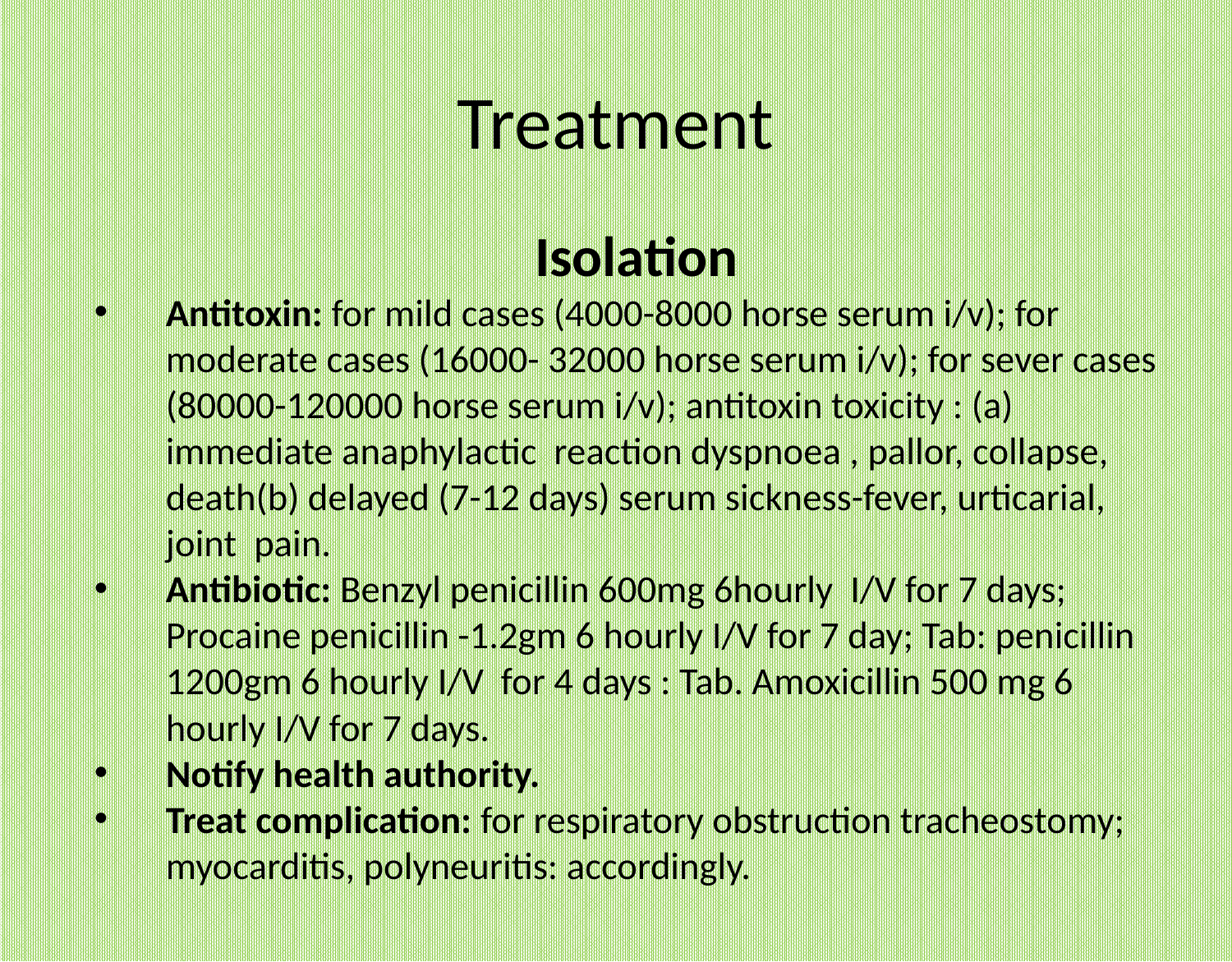

# Treatment
Isolation
Antitoxin: for mild cases (4000-8000 horse serum i/v); for moderate cases (16000- 32000 horse serum i/v); for sever cases (80000-120000 horse serum i/v); antitoxin toxicity : (a) immediate anaphylactic  reaction dyspnoea , pallor, collapse, death(b) delayed (7-12 days) serum sickness-fever, urticarial, joint  pain.
Antibiotic: Benzyl penicillin 600mg 6hourly  I/V for 7 days; Procaine penicillin -1.2gm 6 hourly I/V for 7 day; Tab: penicillin 1200gm 6 hourly I/V  for 4 days : Tab. Amoxicillin 500 mg 6 hourly I/V for 7 days.
Notify health authority.
Treat complication: for respiratory obstruction tracheostomy; myocarditis, polyneuritis: accordingly.